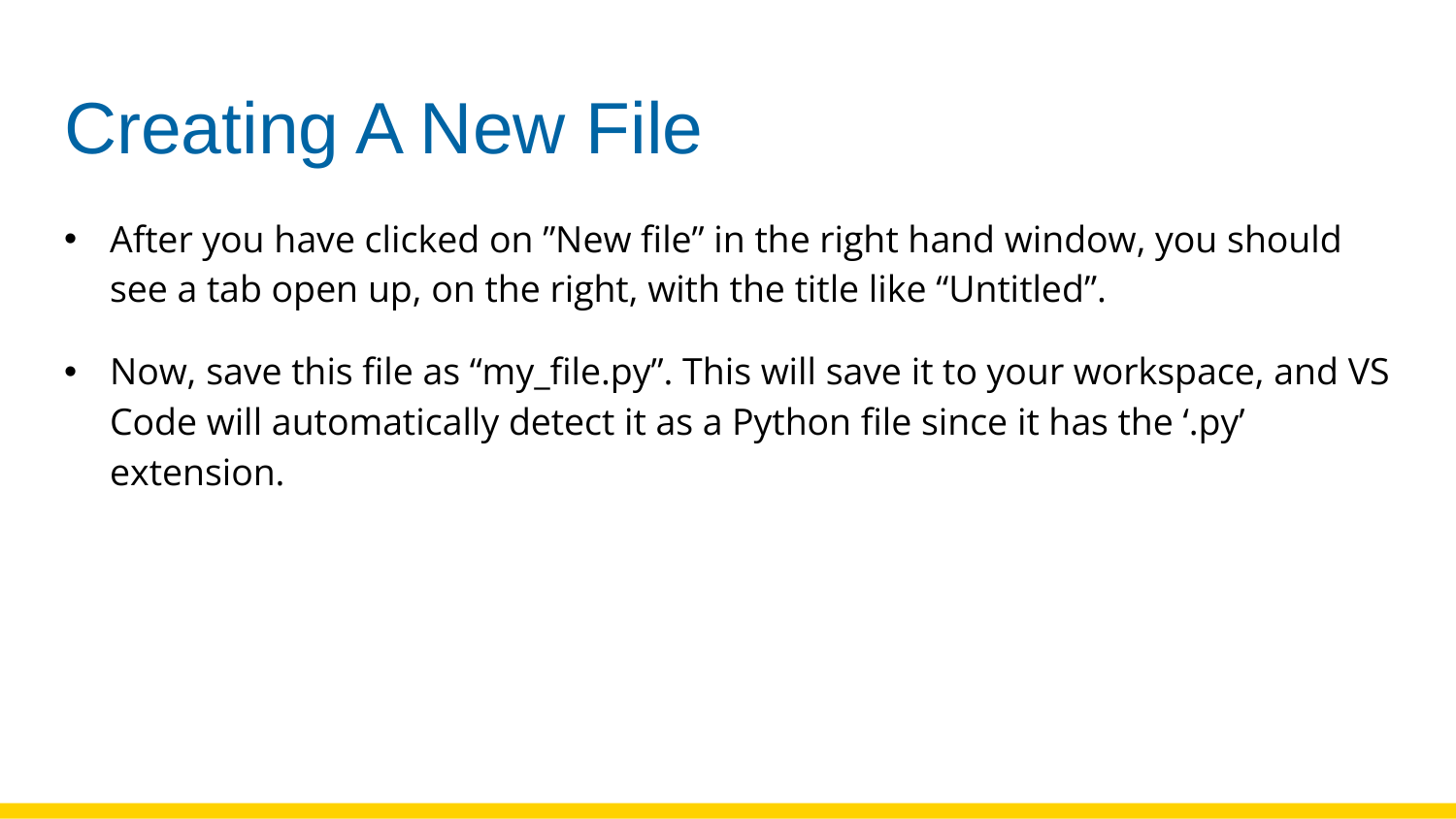

# Creating A New File
After you have clicked on ”New file” in the right hand window, you should see a tab open up, on the right, with the title like “Untitled”.
Now, save this file as “my_file.py”. This will save it to your workspace, and VS Code will automatically detect it as a Python file since it has the ‘.py’ extension.